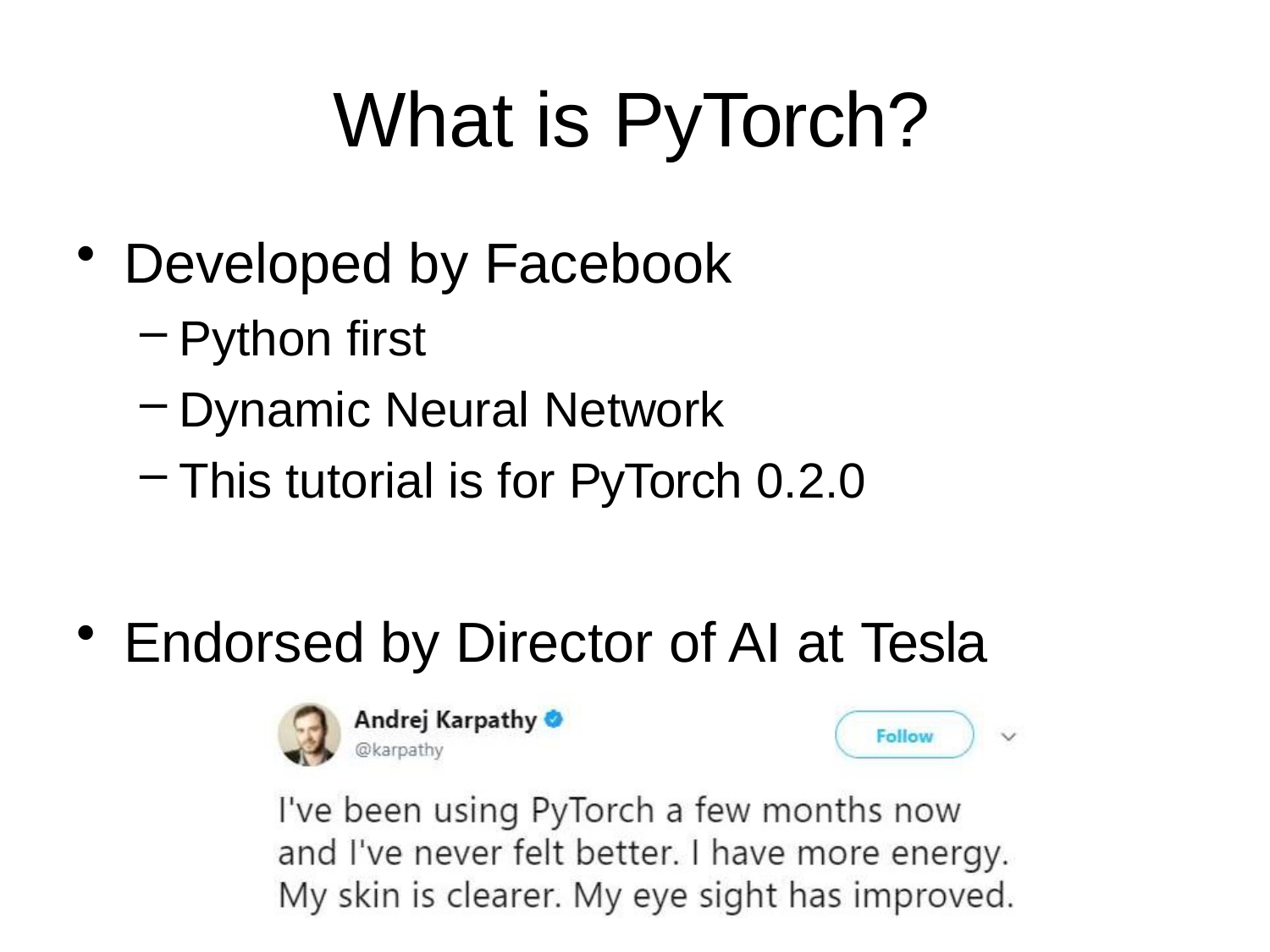

# What is PyTorch?
Developed by Facebook
Python first
Dynamic Neural Network
This tutorial is for PyTorch 0.2.0

Endorsed by Director of AI at Tesla